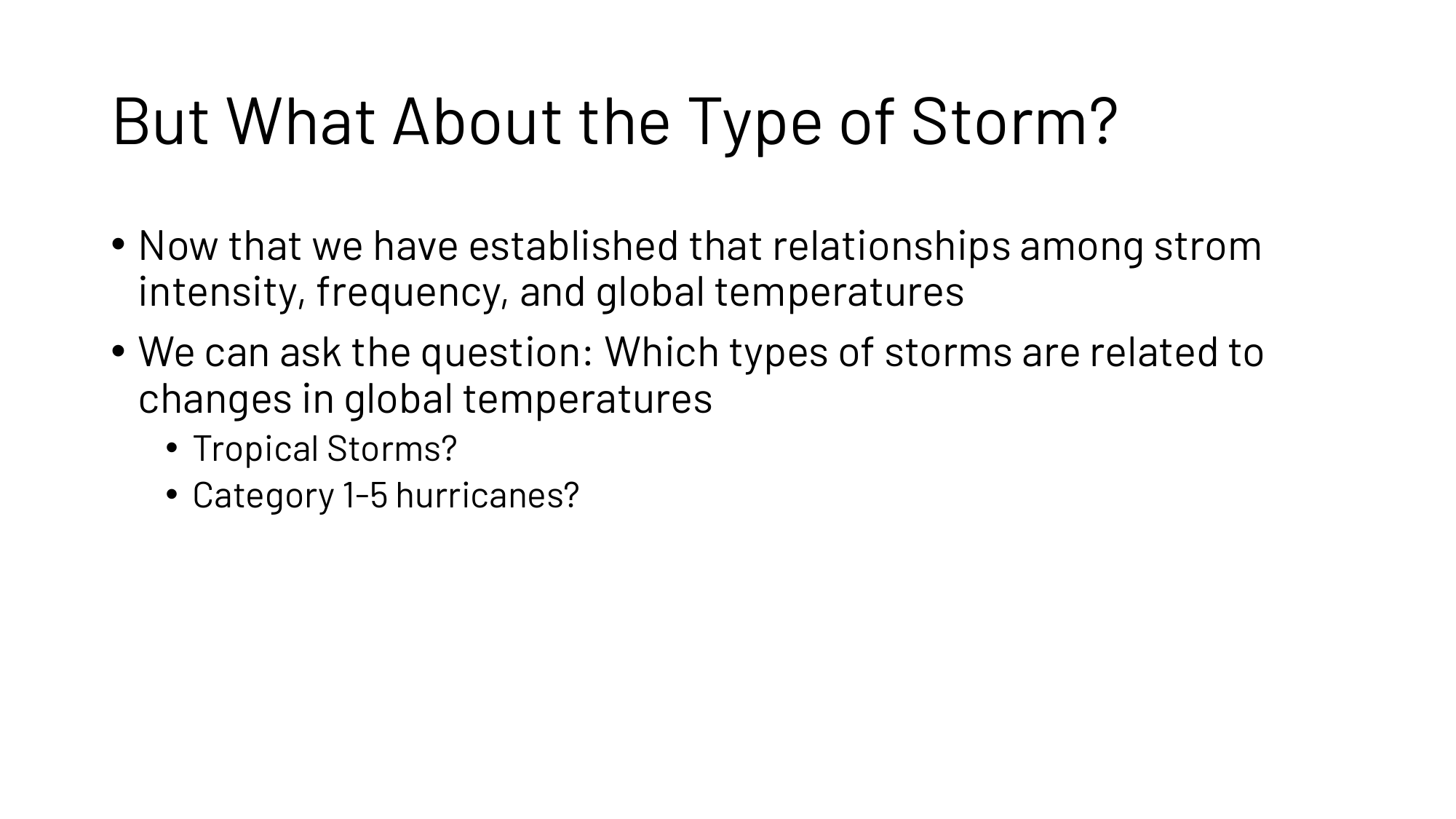

# But What About the Type of Storm?
Now that we have established that relationships among strom intensity, frequency, and global temperatures
We can ask the question: Which types of storms are related to changes in global temperatures
Tropical Storms?
Category 1-5 hurricanes?